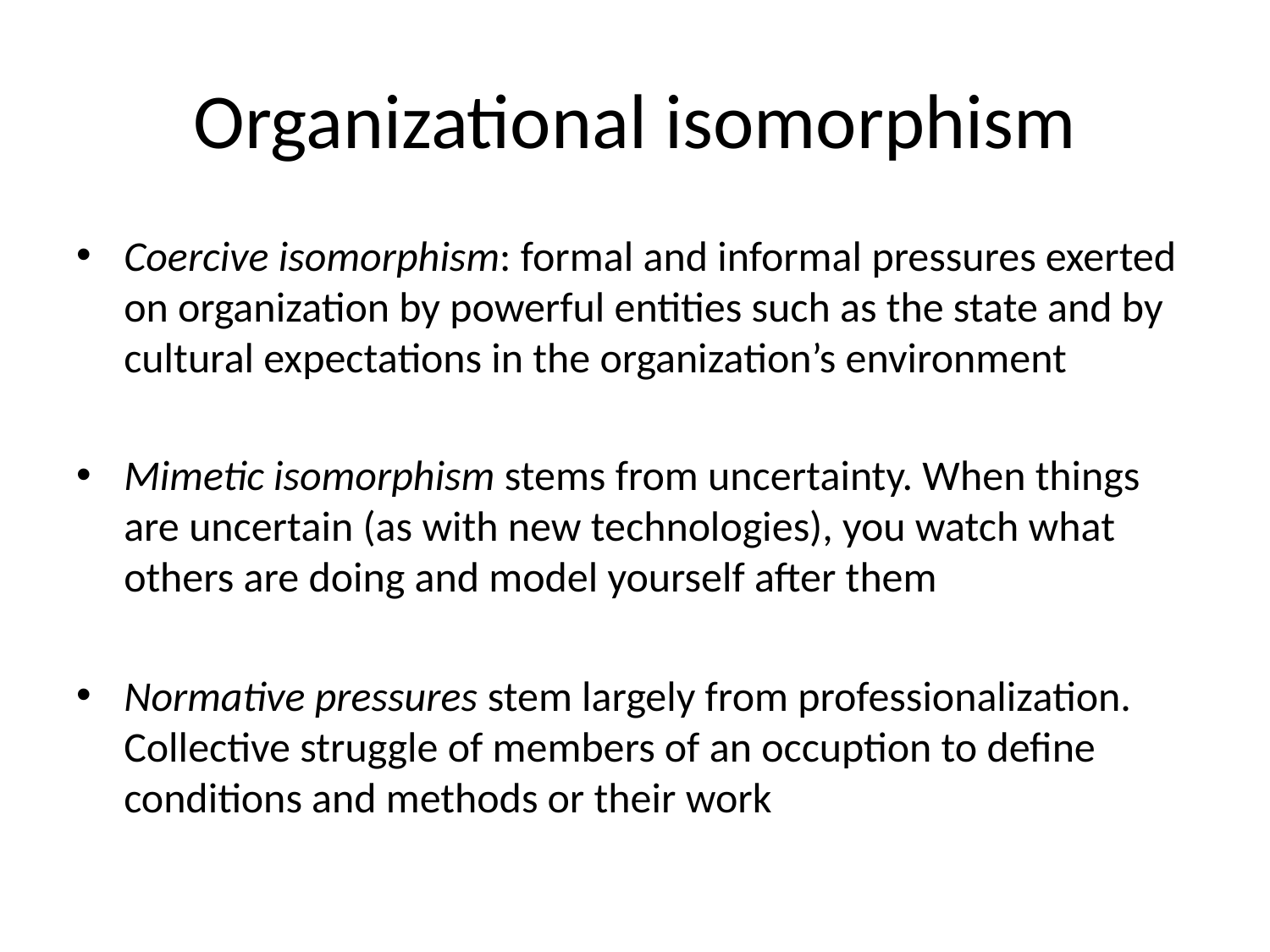

# Organizational isomorphism
Coercive isomorphism: formal and informal pressures exerted on organization by powerful entities such as the state and by cultural expectations in the organization’s environment

Mimetic isomorphism stems from uncertainty. When things are uncertain (as with new technologies), you watch what others are doing and model yourself after them

Normative pressures stem largely from professionalization. Collective struggle of members of an occuption to define conditions and methods or their work